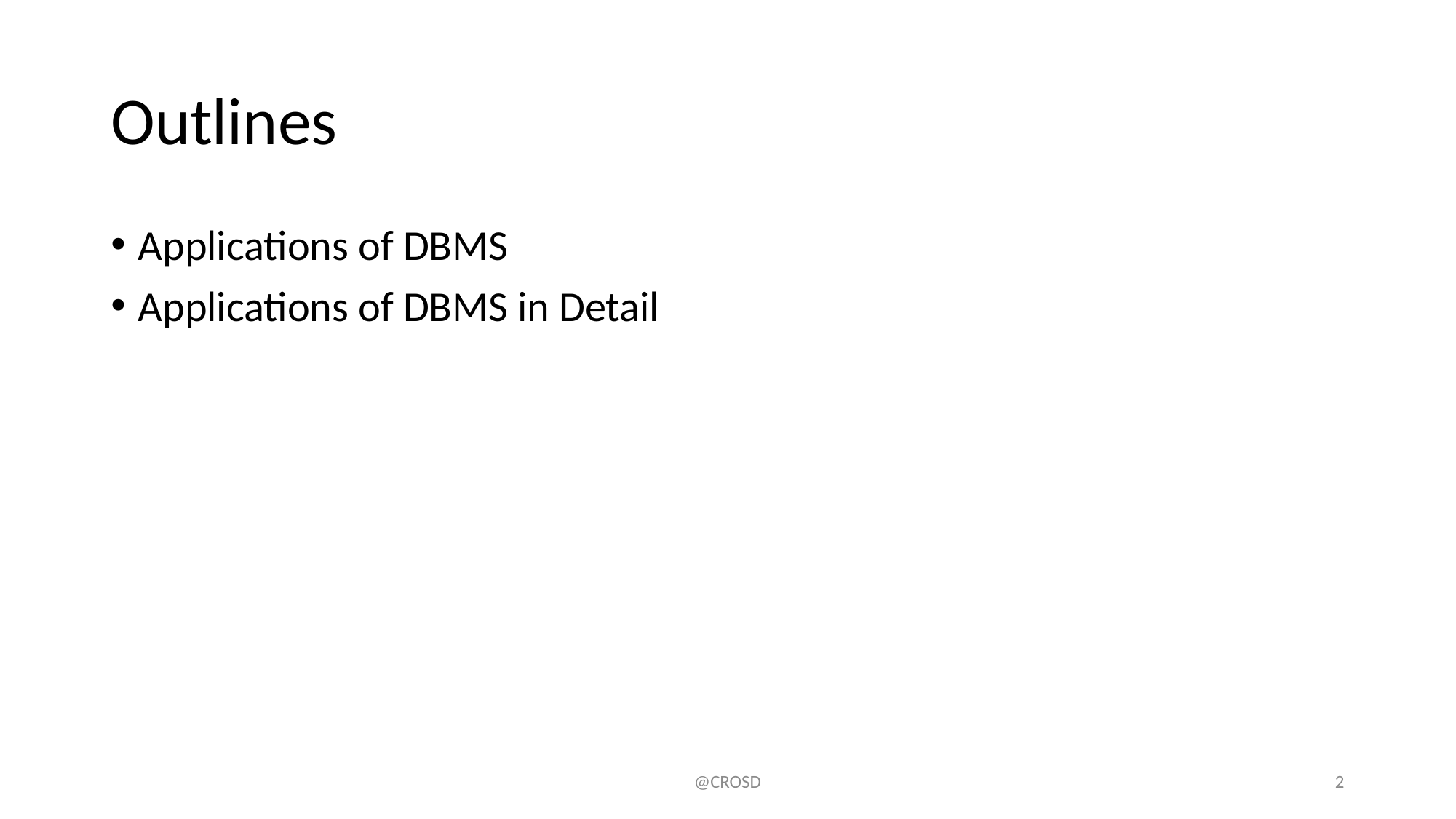

# Outlines
Applications of DBMS
Applications of DBMS in Detail
@CROSD
2